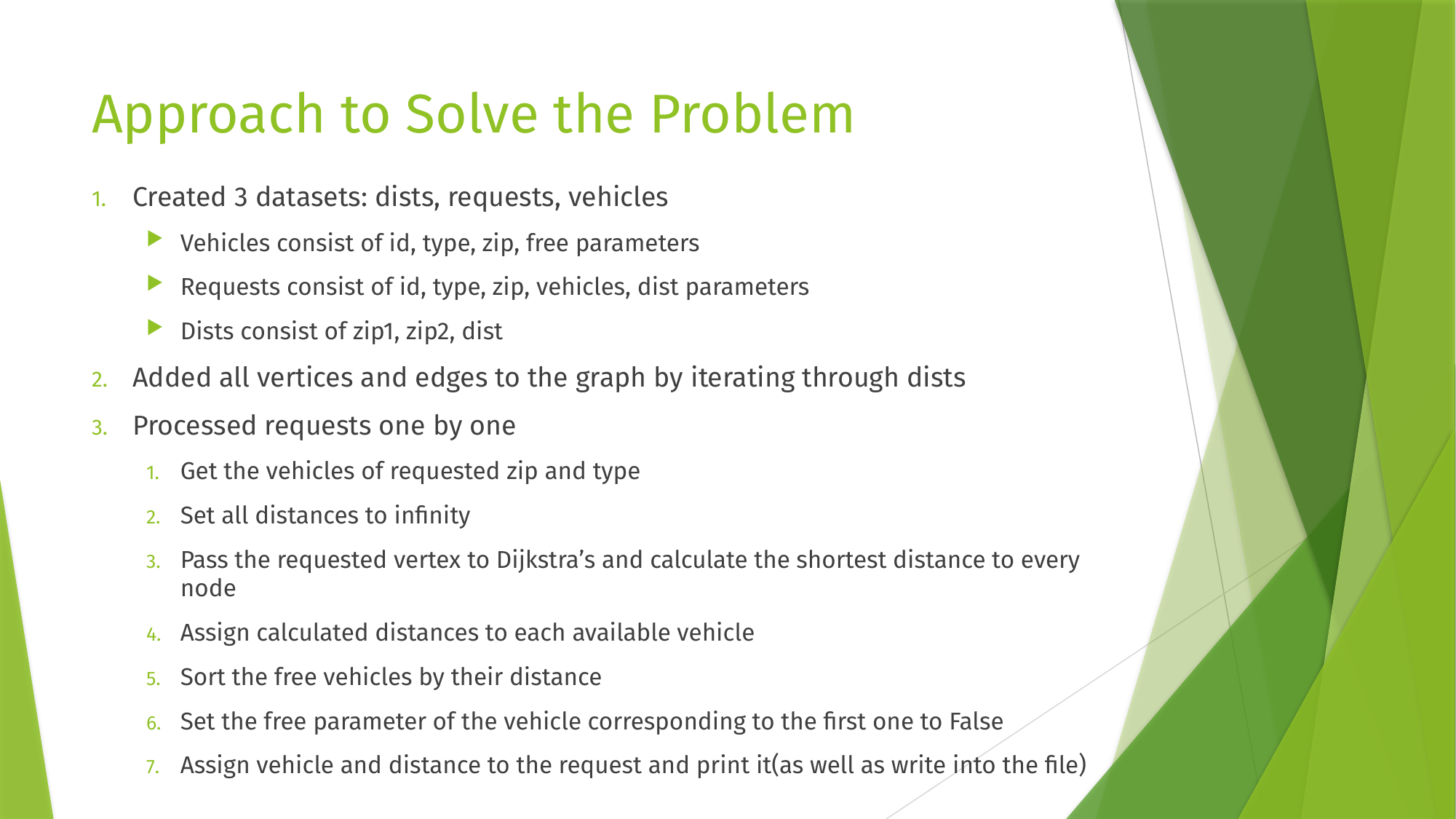

# Approach to Solve the Problem
Created 3 datasets: dists, requests, vehicles
Vehicles consist of id, type, zip, free parameters
Requests consist of id, type, zip, vehicles, dist parameters
Dists consist of zip1, zip2, dist
Added all vertices and edges to the graph by iterating through dists
Processed requests one by one
Get the vehicles of requested zip and type
Set all distances to infinity
Pass the requested vertex to Dijkstra’s and calculate the shortest distance to every node
Assign calculated distances to each available vehicle
Sort the free vehicles by their distance
Set the free parameter of the vehicle corresponding to the first one to False
Assign vehicle and distance to the request and print it(as well as write into the file)